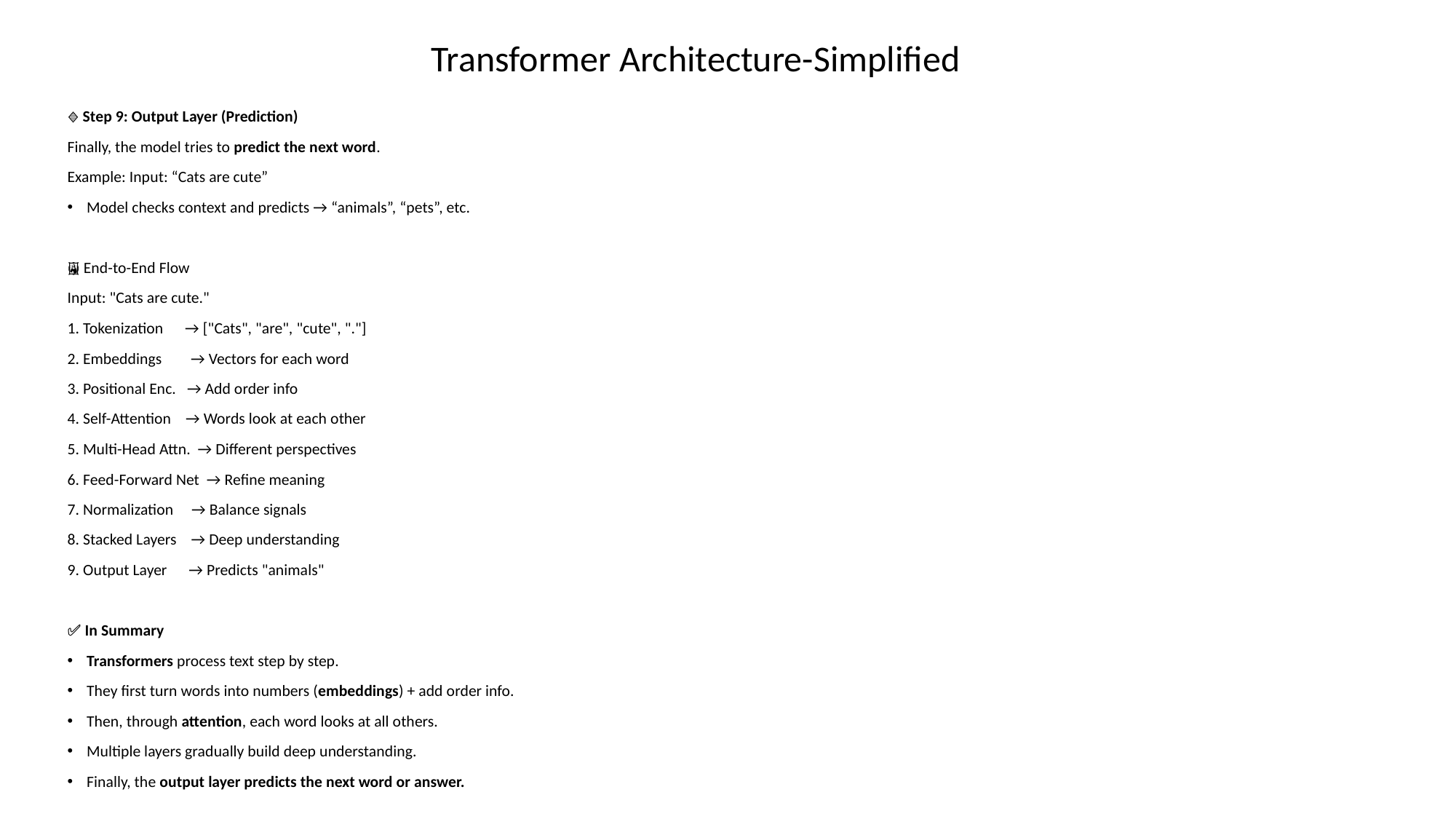

# Transformer Architecture-Simplified
🔹 Step 9: Output Layer (Prediction)
Finally, the model tries to predict the next word.
Example: Input: “Cats are cute”
Model checks context and predicts → “animals”, “pets”, etc.

🖼️ End-to-End Flow
Input: "Cats are cute."
1. Tokenization      → ["Cats", "are", "cute", "."]
2. Embeddings        → Vectors for each word
3. Positional Enc.   → Add order info
4. Self-Attention    → Words look at each other
5. Multi-Head Attn.  → Different perspectives
6. Feed-Forward Net  → Refine meaning
7. Normalization     → Balance signals
8. Stacked Layers    → Deep understanding
9. Output Layer      → Predicts "animals"

✅ In Summary
Transformers process text step by step.
They first turn words into numbers (embeddings) + add order info.
Then, through attention, each word looks at all others.
Multiple layers gradually build deep understanding.
Finally, the output layer predicts the next word or answer.